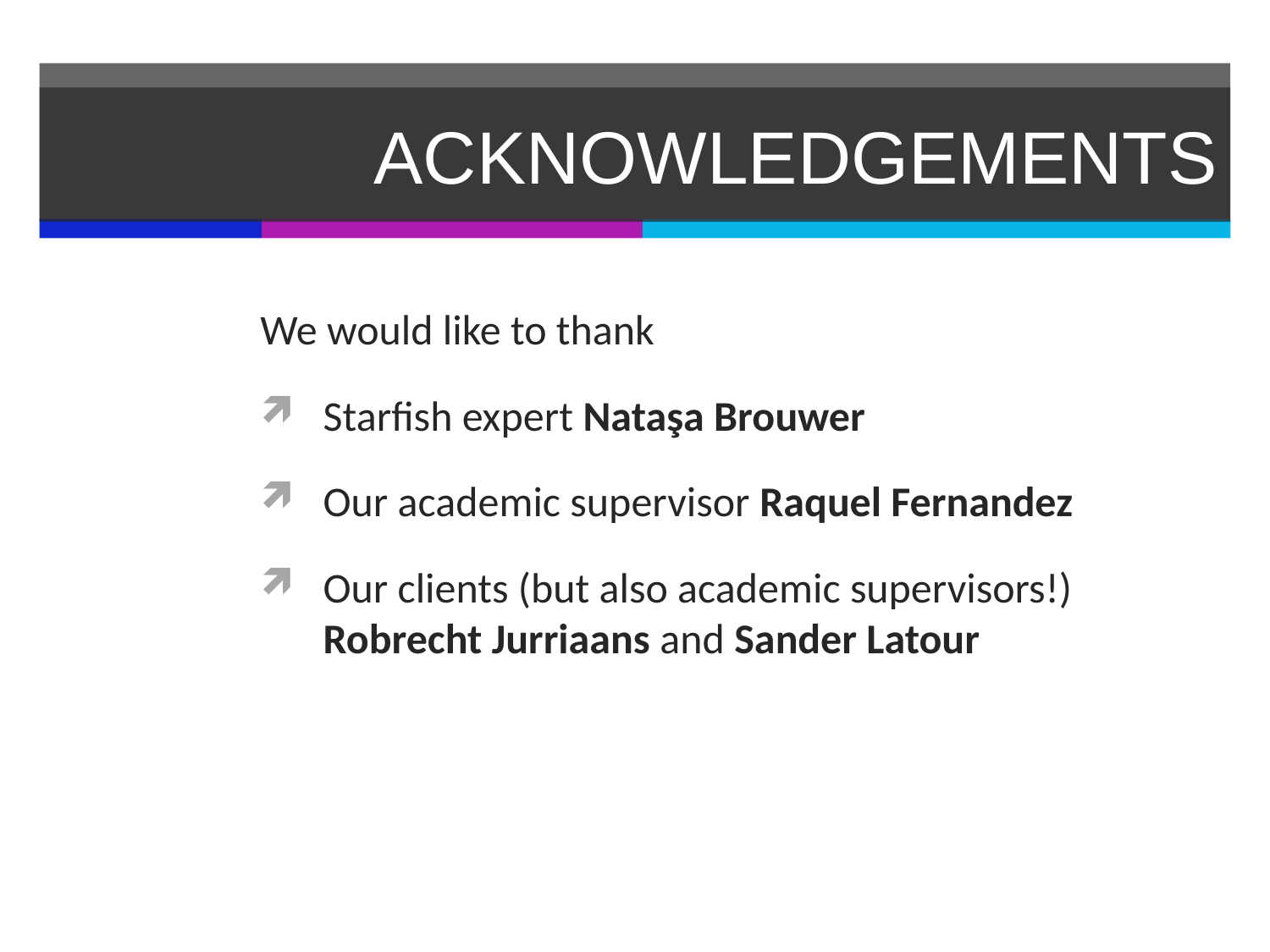

# ACKNOWLEDGEMENTS
We would like to thank
Starfish expert Nataşa Brouwer
Our academic supervisor Raquel Fernandez
Our clients (but also academic supervisors!) Robrecht Jurriaans and Sander Latour